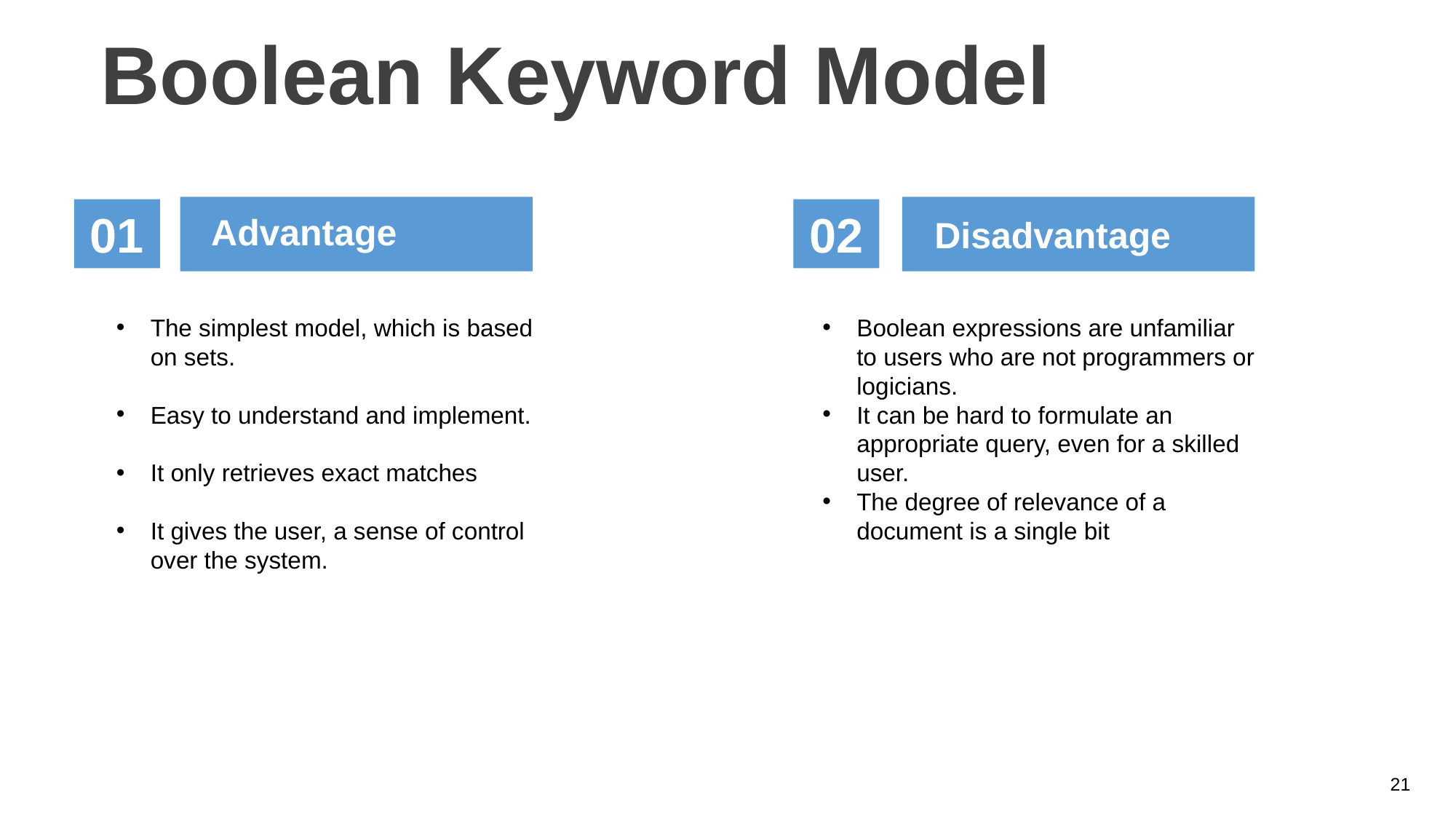

Boolean Keyword Model

01
Advantage

The simplest model, which is based on sets.

Easy to understand and implement.

It only retrieves exact matches

It gives the user, a sense of control over the system.

02
Disadvantage
Boolean expressions are unfamiliar to users who are not programmers or logicians.
It can be hard to formulate an appropriate query, even for a skilled user.
The degree of relevance of a document is a single bit
21